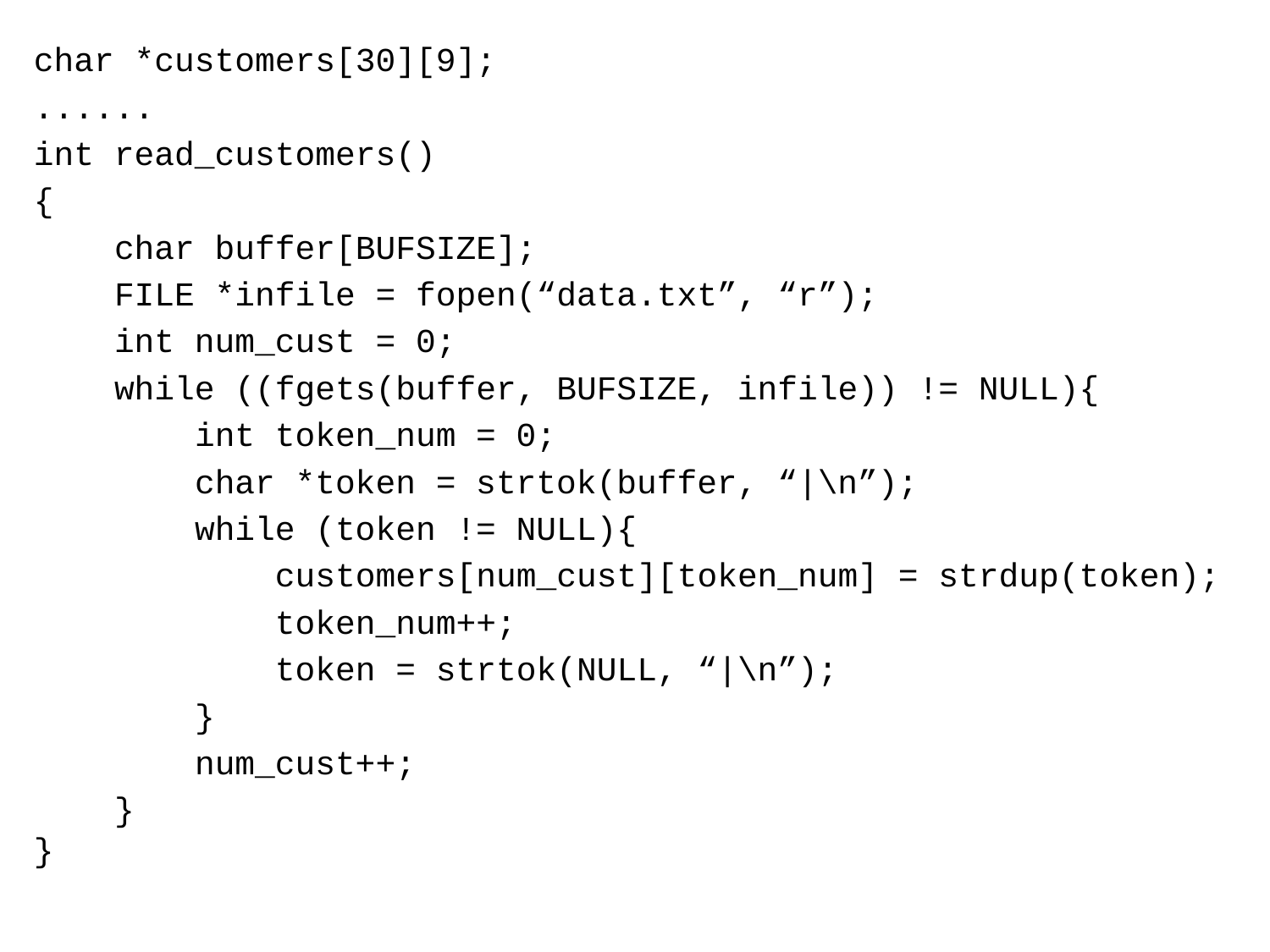

char *customers[30][9];
......
int read_customers()
{
    char buffer[BUFSIZE];
    FILE *infile = fopen(“data.txt”, “r”);
    int num_cust = 0;
    while ((fgets(buffer, BUFSIZE, infile)) != NULL){
        int token_num = 0;
        char *token = strtok(buffer, “|\n”);
        while (token != NULL){
            customers[num_cust][token_num] = strdup(token);
            token_num++;
            token = strtok(NULL, “|\n”);
        }
        num_cust++;
    }
}